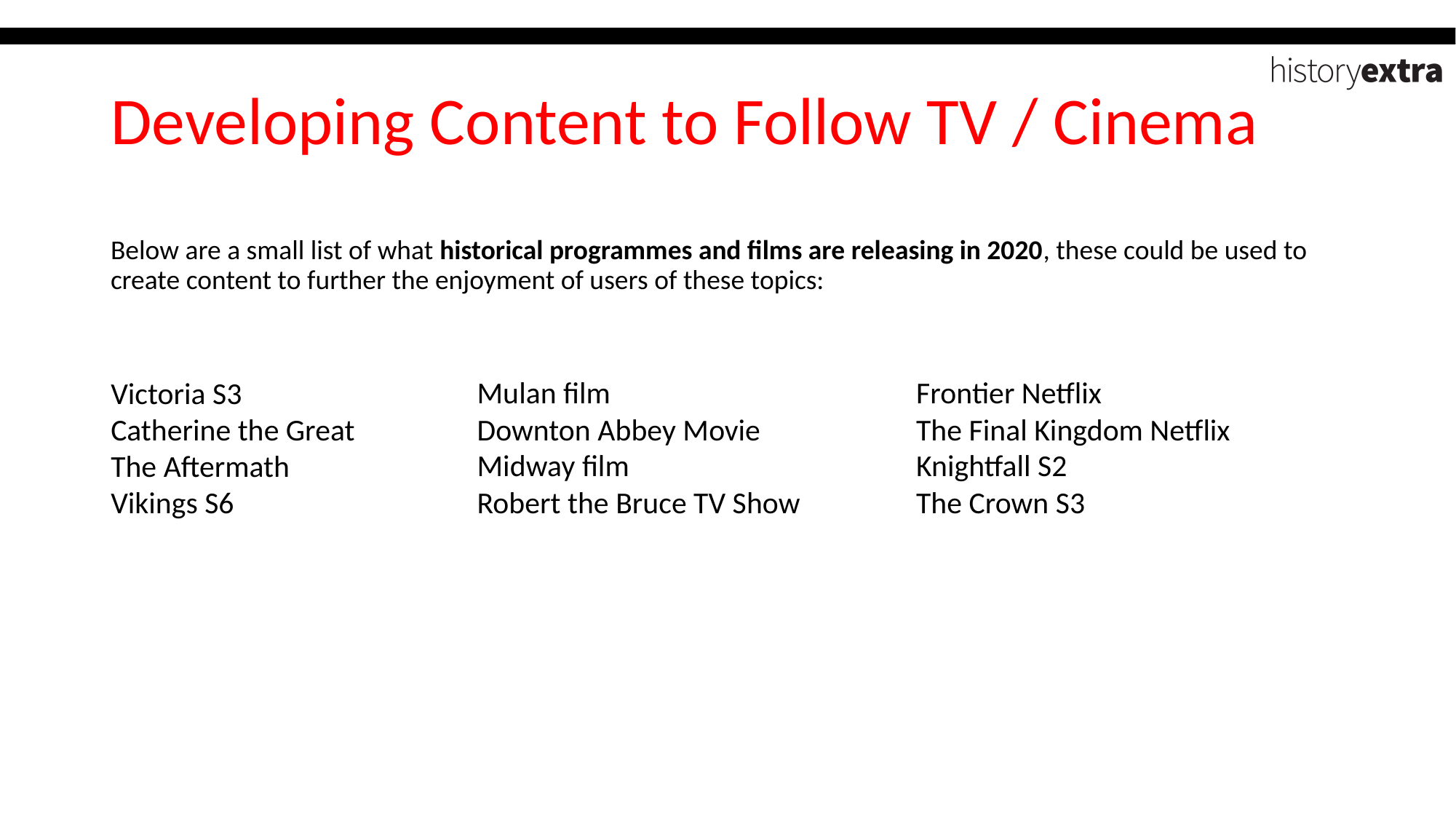

Developing Content to Follow TV / Cinema
Below are a small list of what historical programmes and films are releasing in 2020, these could be used to create content to further the enjoyment of users of these topics:

Victoria S3
Catherine the Great
The Aftermath
Vikings S6

Mulan film
Downton Abbey Movie
Midway film
Robert the Bruce TV Show
Frontier Netflix
The Final Kingdom Netflix
Knightfall S2
The Crown S3